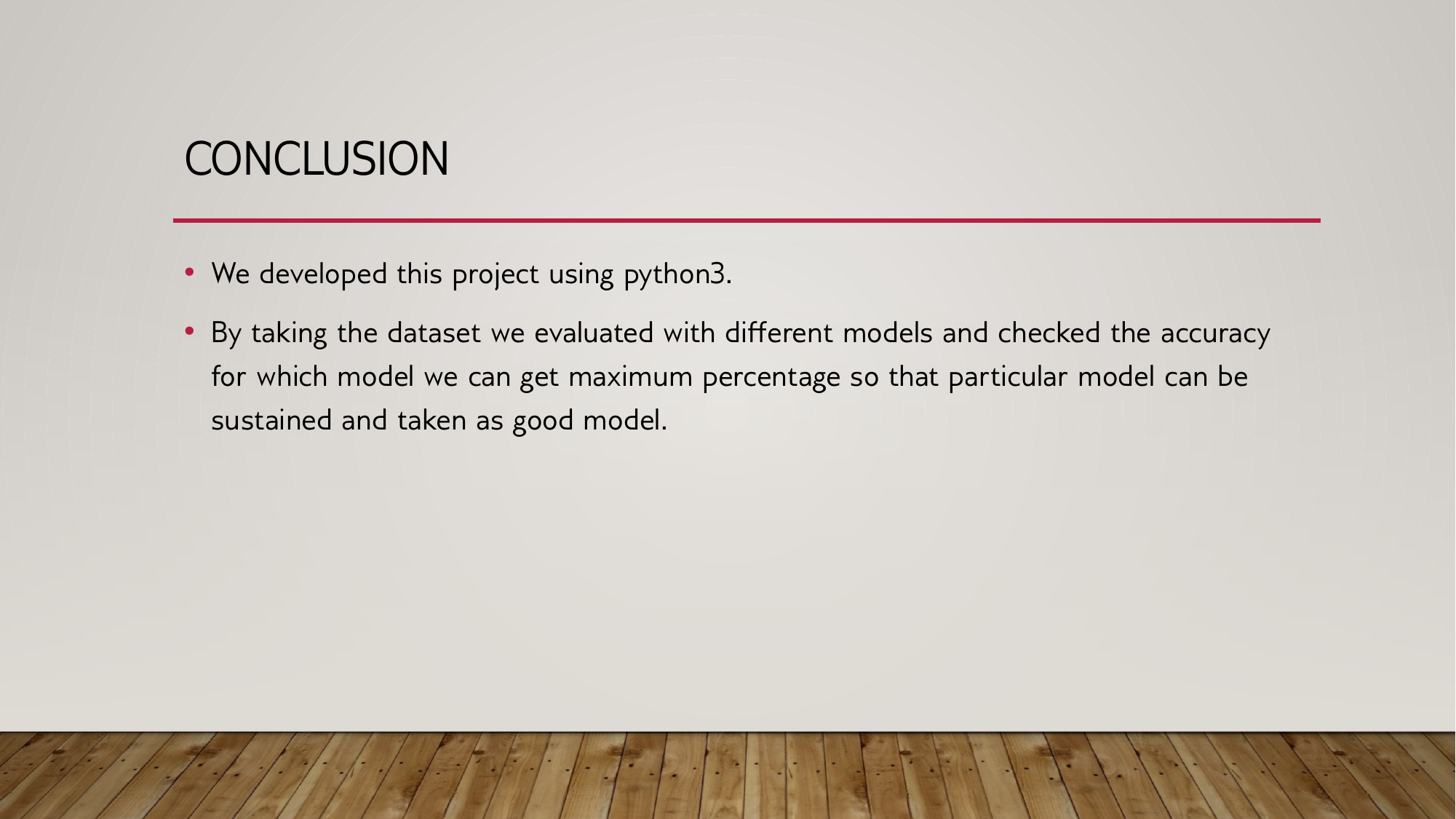

# conclusion
We developed this project using python3.
By taking the dataset we evaluated with different models and checked the accuracy for which model we can get maximum percentage so that particular model can be sustained and taken as good model.